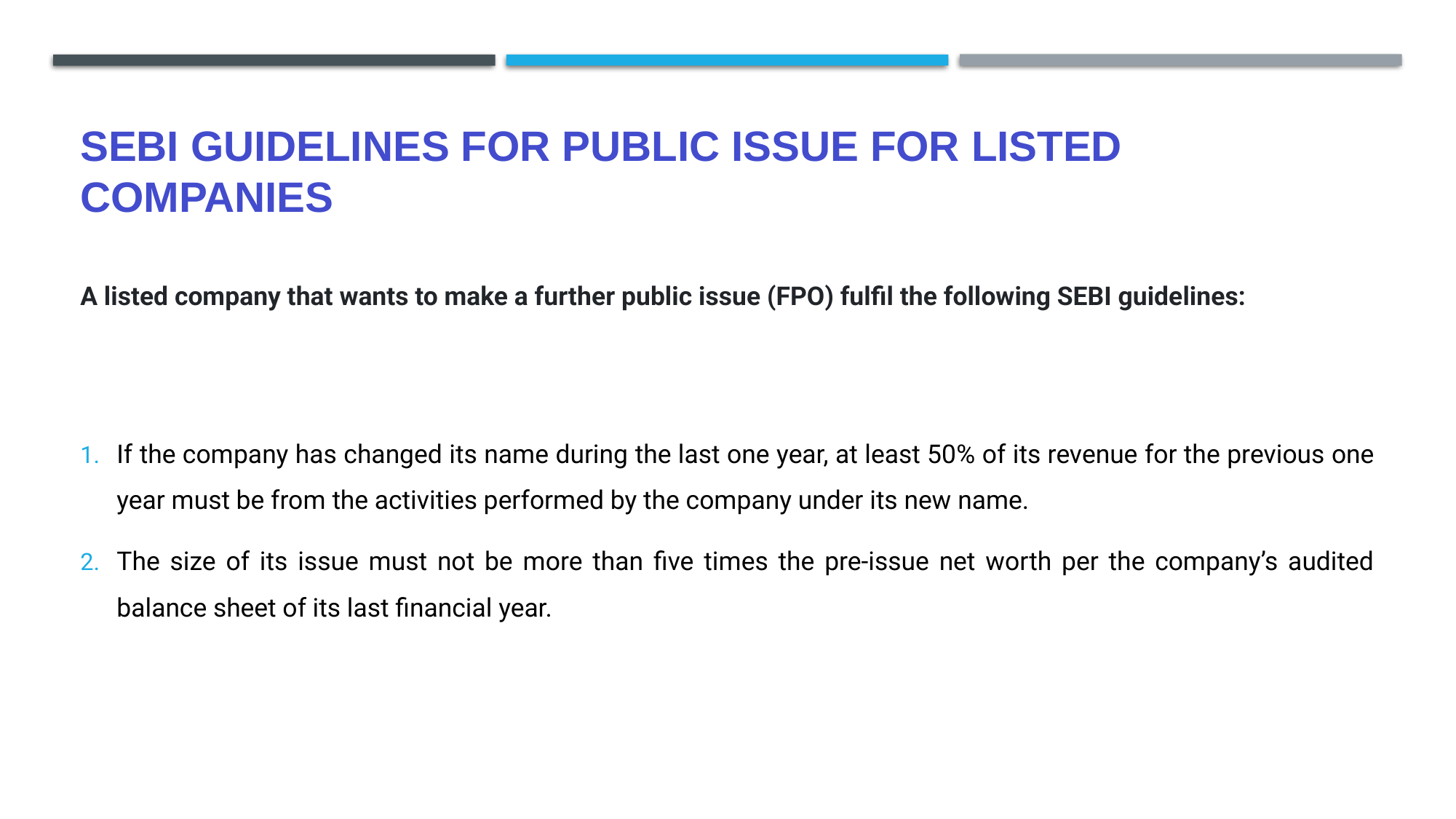

# SEBI Guidelines for Public Issue for Listed Companies
A listed company that wants to make a further public issue (FPO) fulfil the following SEBI guidelines:

If the company has changed its name during the last one year, at least 50% of its revenue for the previous one year must be from the activities performed by the company under its new name.
The size of its issue must not be more than five times the pre-issue net worth per the company’s audited balance sheet of its last financial year.